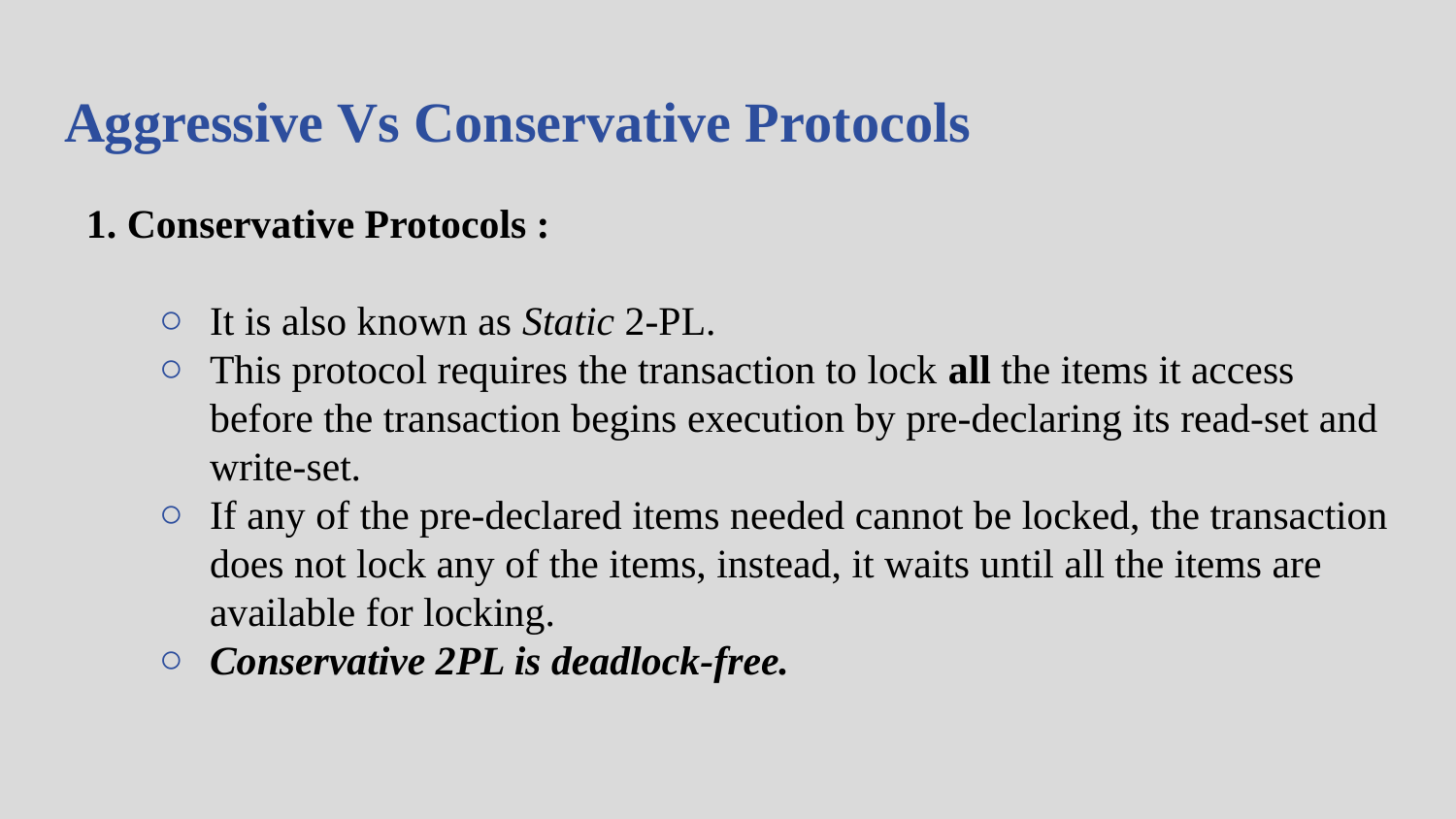

# Aggressive Vs Conservative Protocols
1. Conservative Protocols :

It is also known as Static 2-PL.
This protocol requires the transaction to lock all the items it access before the transaction begins execution by pre-declaring its read-set and write-set.
If any of the pre-declared items needed cannot be locked, the transaction does not lock any of the items, instead, it waits until all the items are available for locking.
Conservative 2PL is deadlock-free.